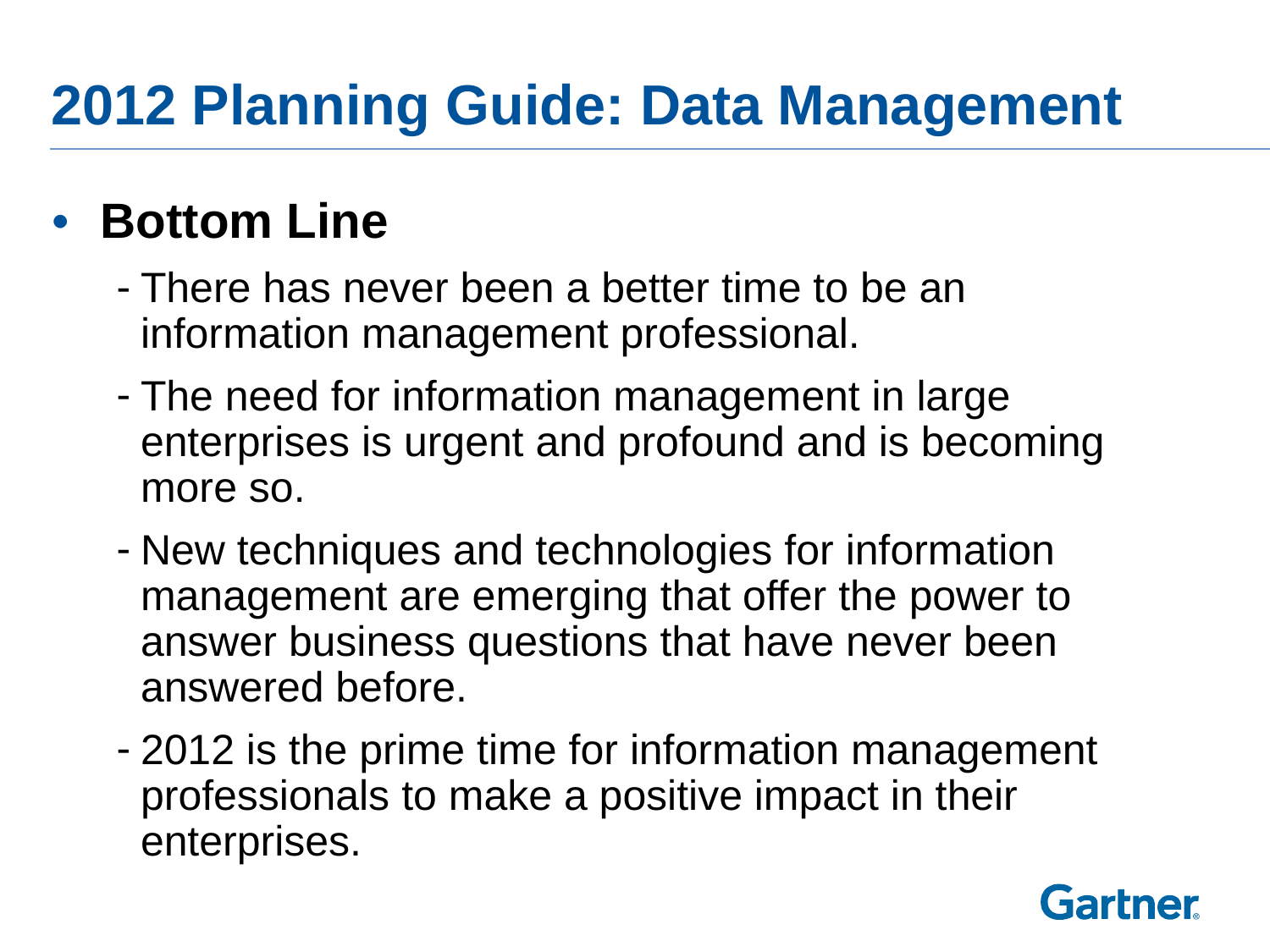

# 2012 Planning Guide: Data Management
Bottom Line
There has never been a better time to be an information management professional.
The need for information management in large enterprises is urgent and profound and is becoming more so.
New techniques and technologies for information management are emerging that offer the power to answer business questions that have never been answered before.
2012 is the prime time for information management professionals to make a positive impact in their enterprises.